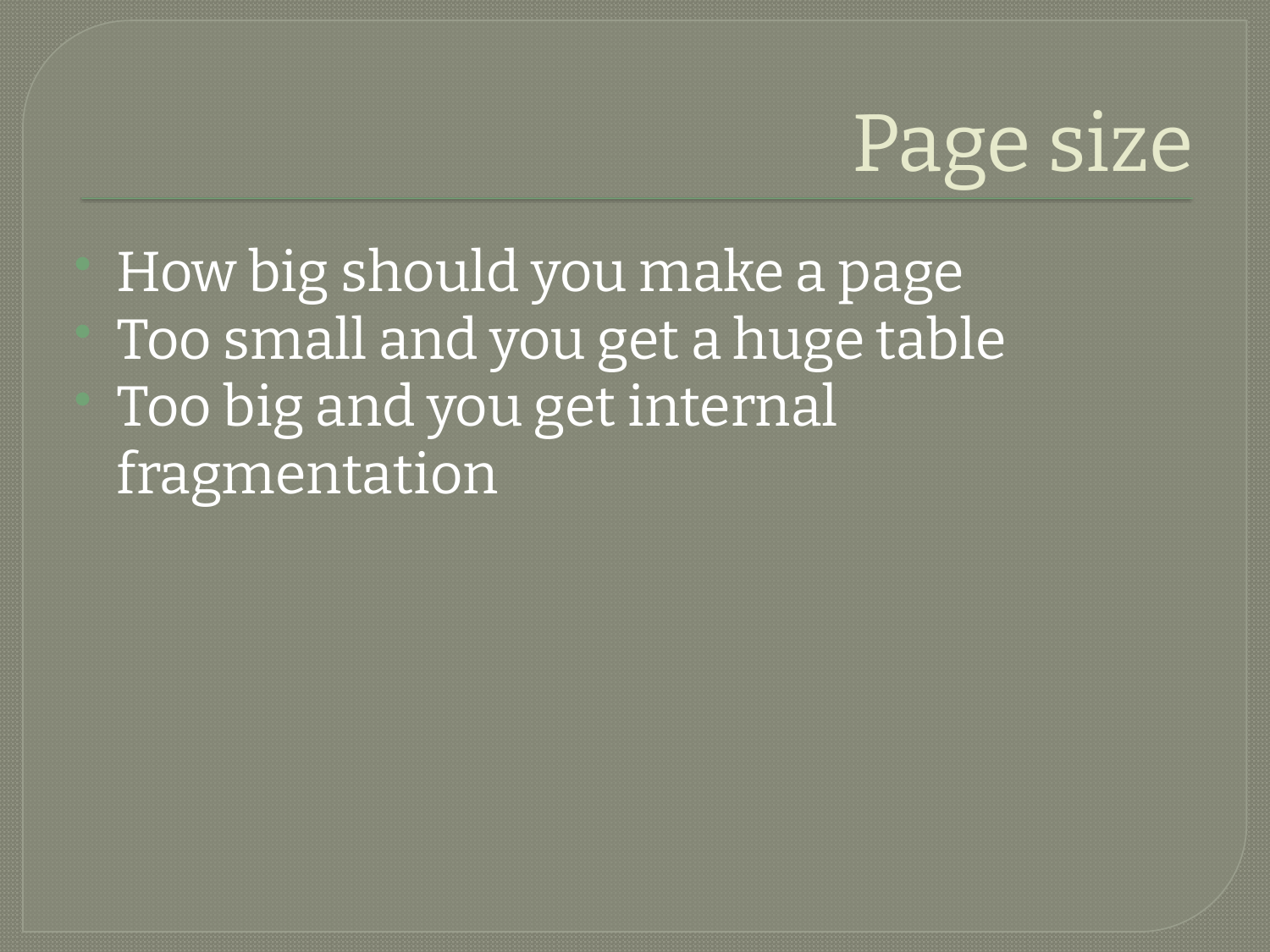

# Page size
How big should you make a page
Too small and you get a huge table
Too big and you get internal fragmentation